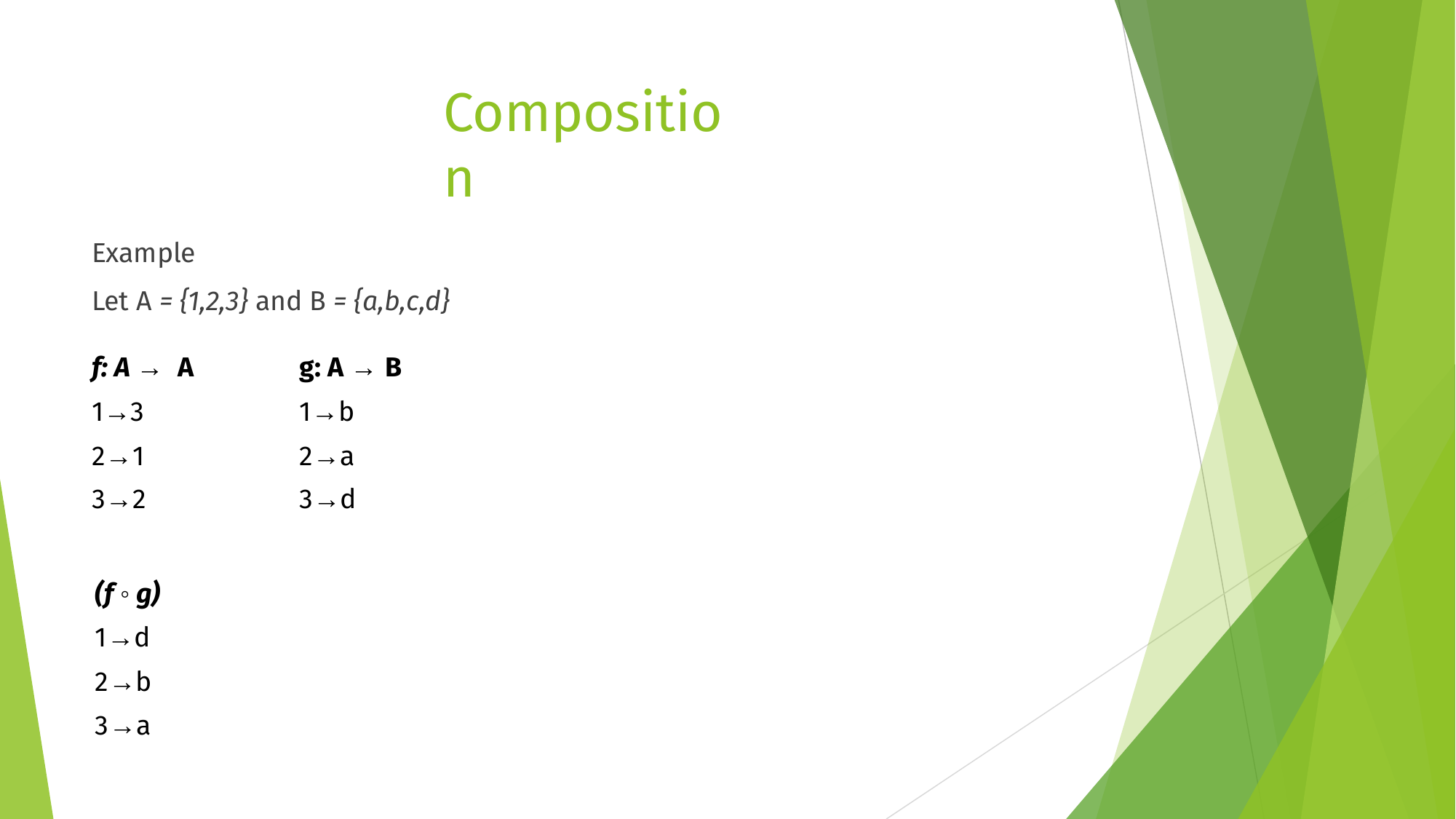

# Composition
Example
Let A = {1,2,3} and B = {a,b,c,d}
| f: A → A | g: A → B |
| --- | --- |
| 1→3 | 1→b |
| 2→1 | 2→a |
| 3→2 | 3→d |
| (f ◦ g) |
| --- |
| 1→d |
| 2→b |
| 3→a |